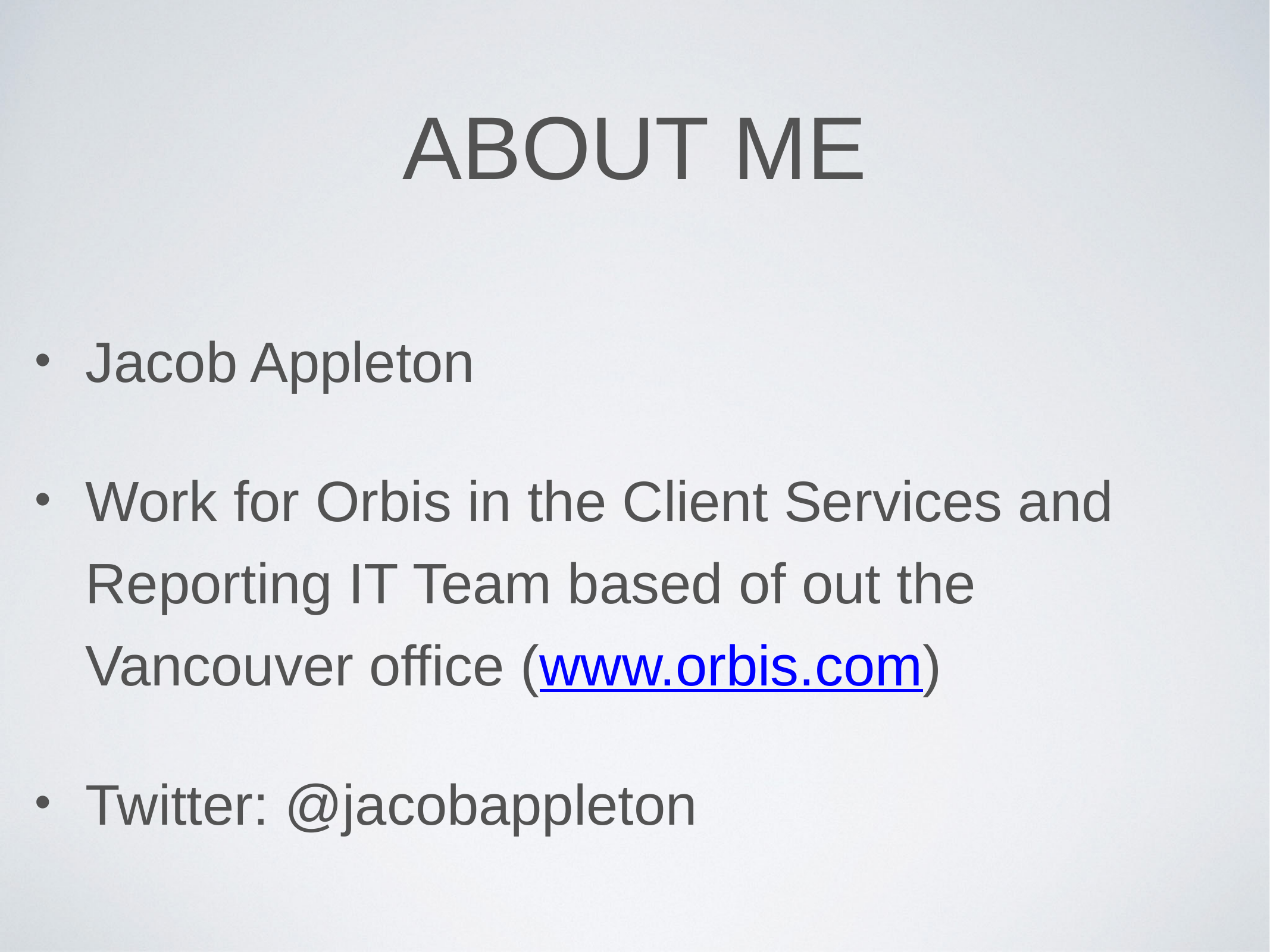

# About Me
Jacob Appleton
Work for Orbis in the Client Services and Reporting IT Team based of out the Vancouver office (www.orbis.com)
Twitter: @jacobappleton